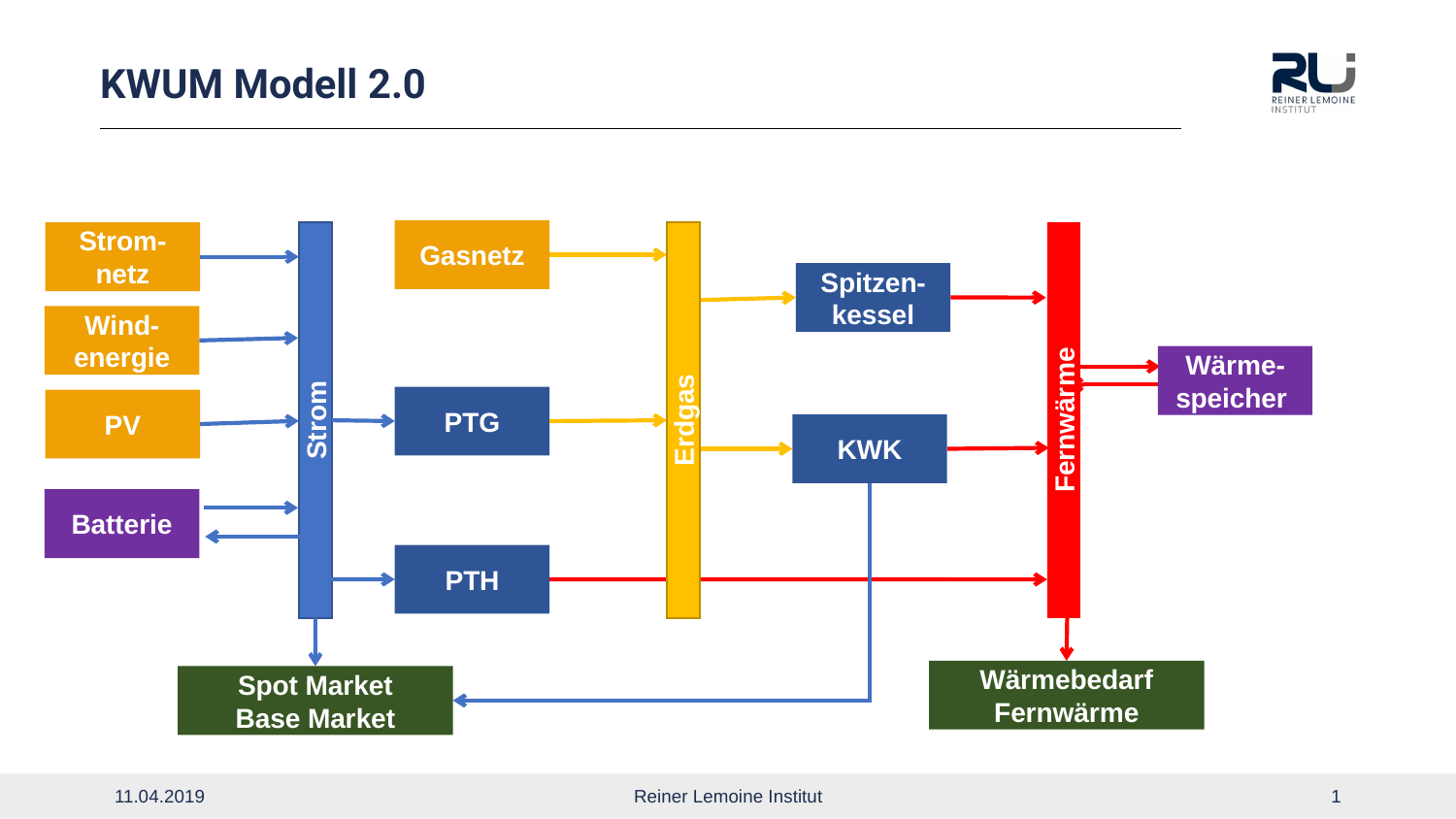

# KWUM Modell 2.0
Gasnetz
Strom-netz
Strom
Erdgas
Fernwärme
Spitzen-kessel
Wind-energie
Wärme-speicher
PTG
PV
KWK
Batterie
PTH
Wärmebedarf Fernwärme
Spot Market
Base Market
11.04.2019
Reiner Lemoine Institut
1